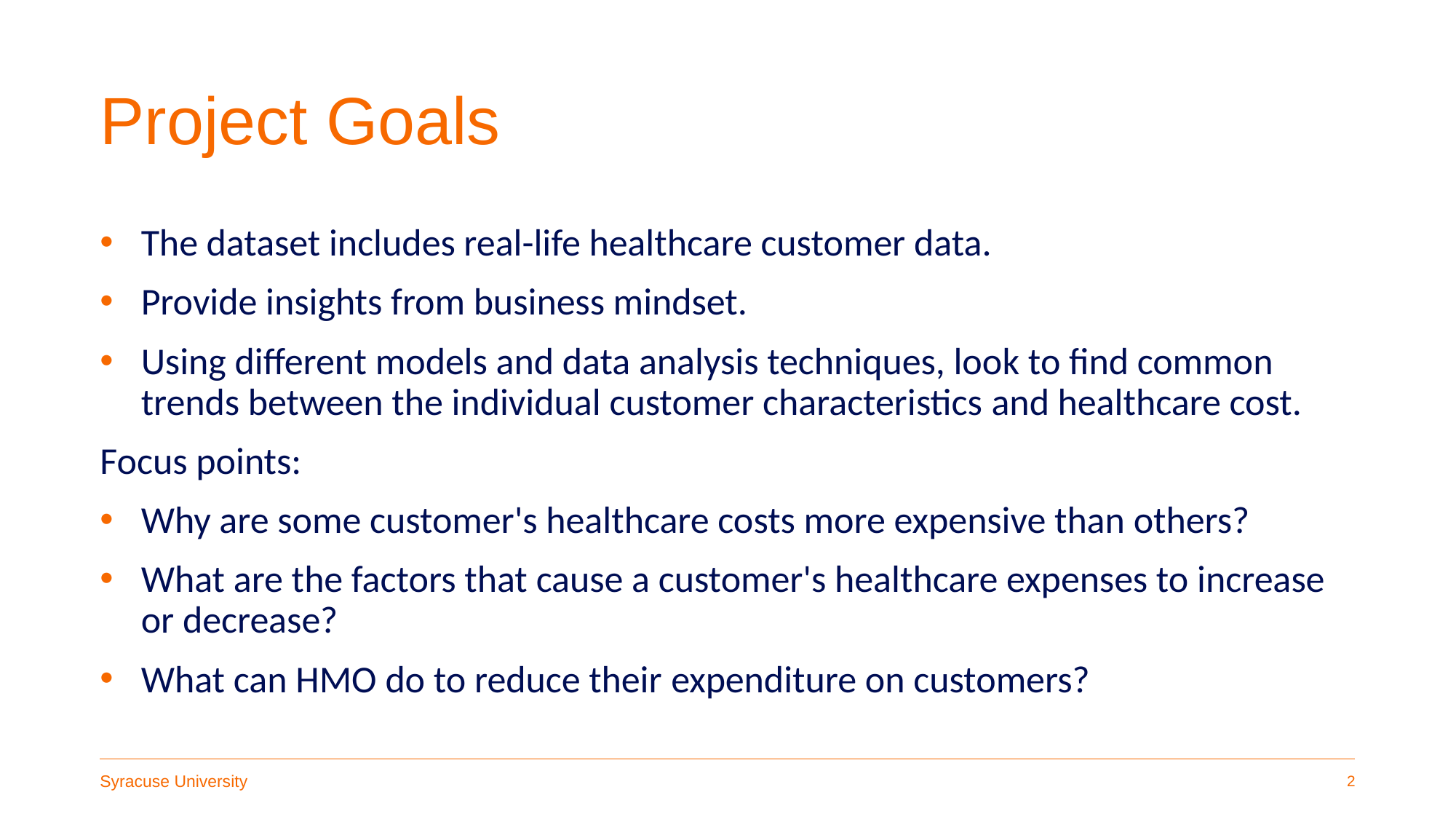

# Project Goals
The dataset includes real-life healthcare customer data.
Provide insights from business mindset.
Using different models and data analysis techniques, look to find common trends between the individual customer characteristics and healthcare cost.
Focus points:
Why are some customer's healthcare costs more expensive than others?
What are the factors that cause a customer's healthcare expenses to increase or decrease?
What can HMO do to reduce their expenditure on customers?